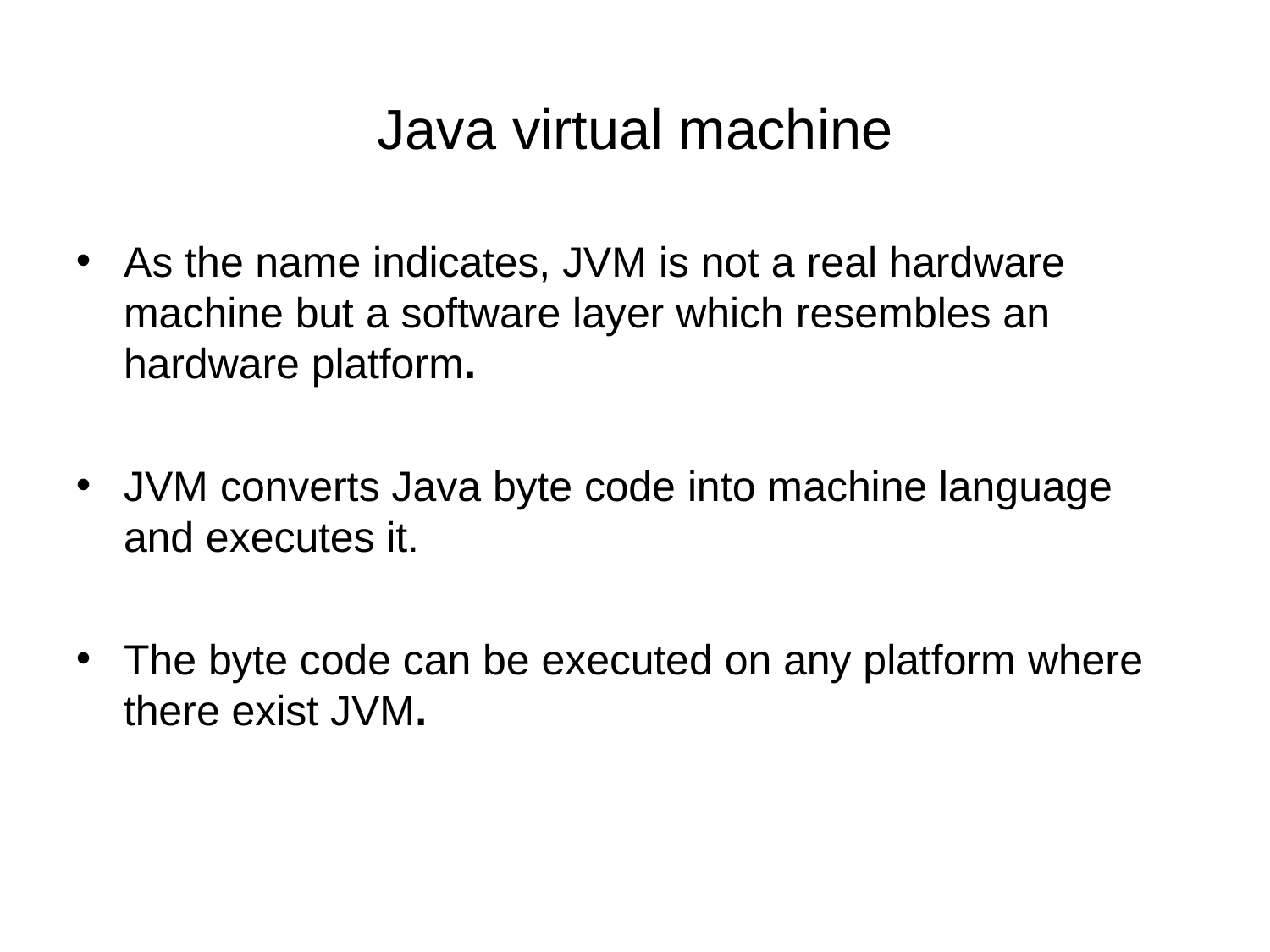

# Java virtual machine
•
As the name indicates, JVM is not a real hardware machine but a software layer which resembles an hardware platform.
•
JVM converts Java byte code into machine language and executes it.
•
The byte code can be executed on any platform where there exist JVM.